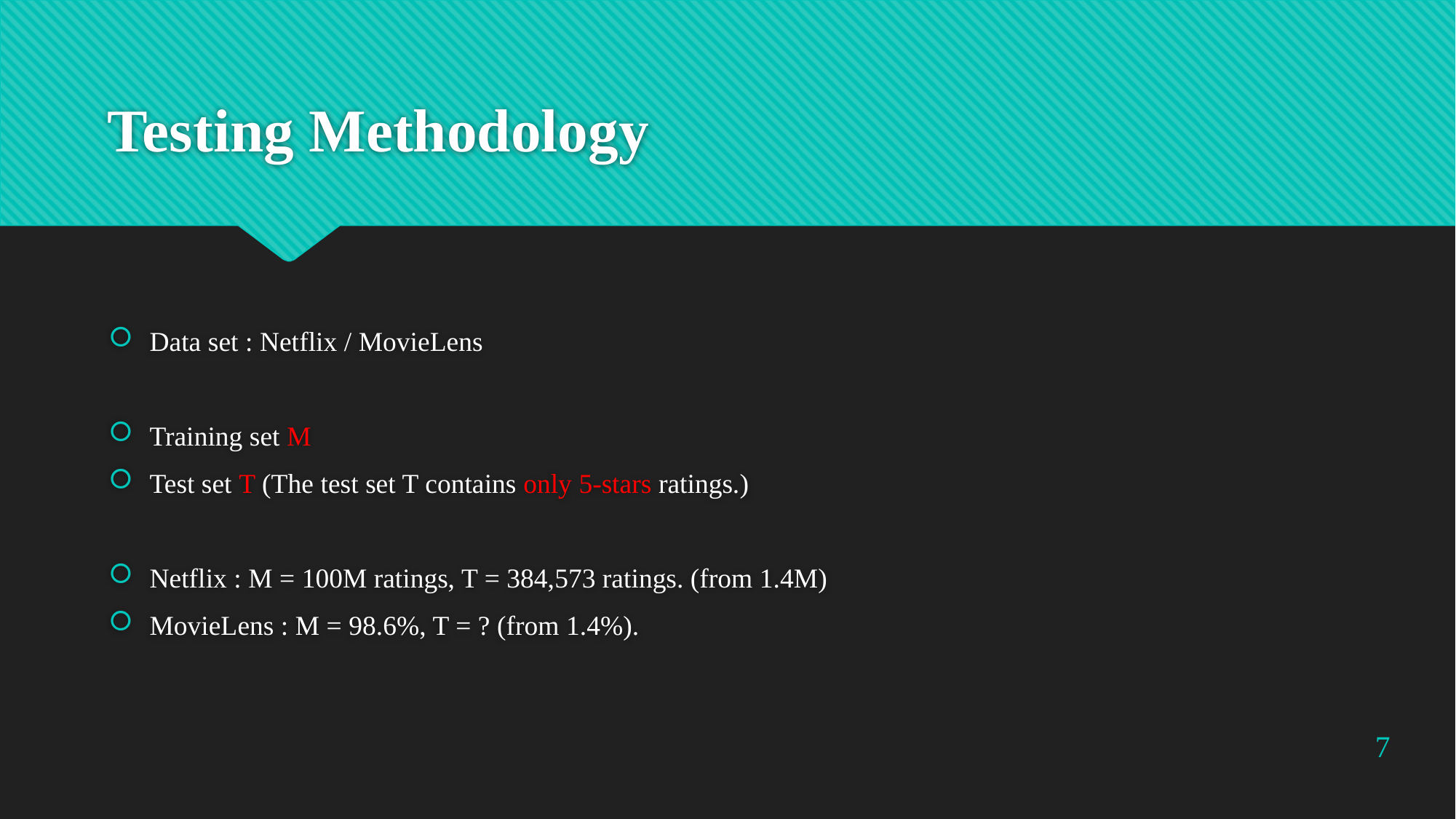

# Testing Methodology
Data set : Netflix / MovieLens

Training set M
Test set T (The test set T contains only 5-stars ratings.)

Netflix : M = 100M ratings, T = 384,573 ratings. (from 1.4M)
MovieLens : M = 98.6%, T = ? (from 1.4%).
7